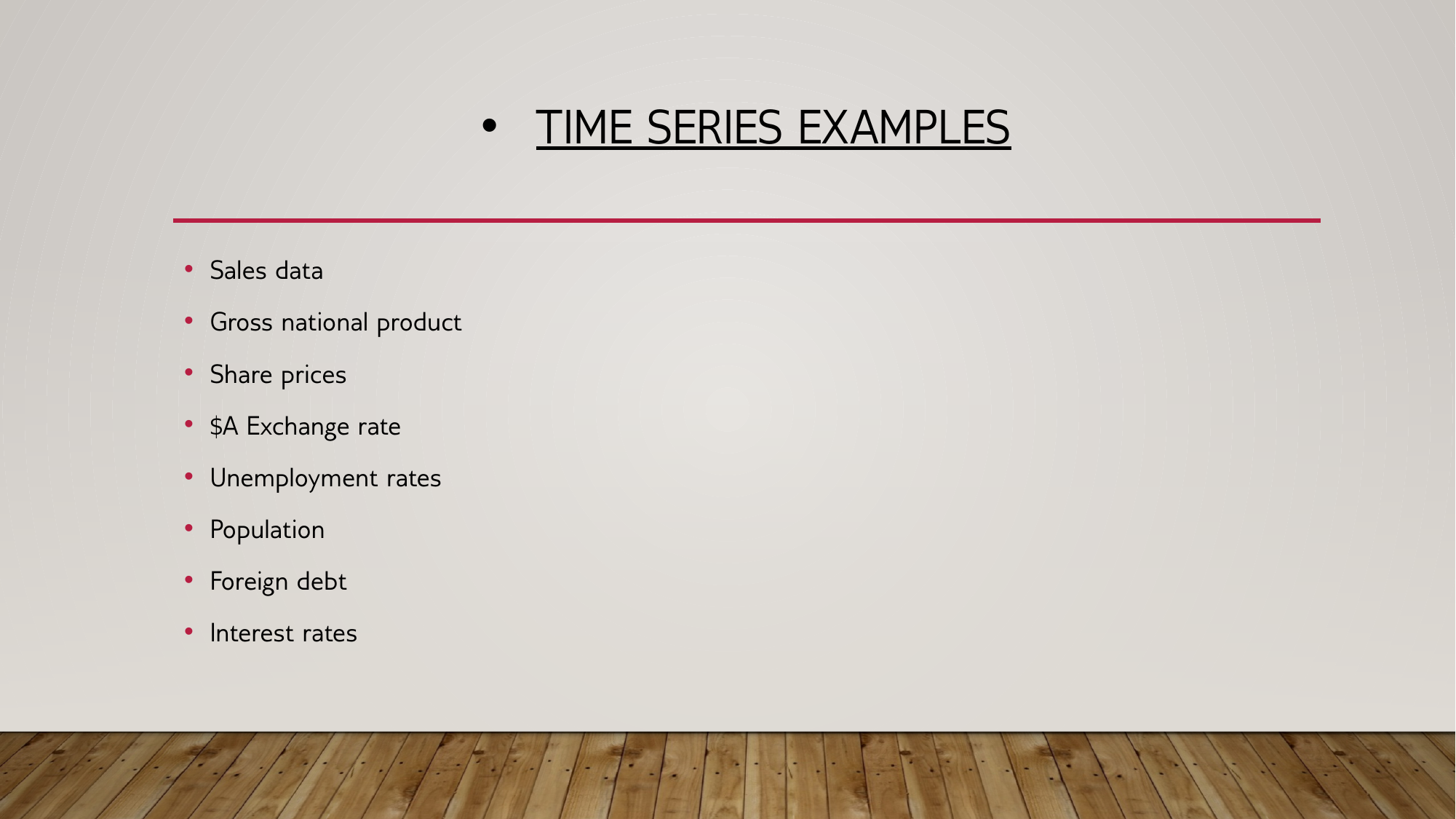

# Time series examples
Sales data
Gross national product
Share prices
$A Exchange rate
Unemployment rates
Population
Foreign debt
Interest rates